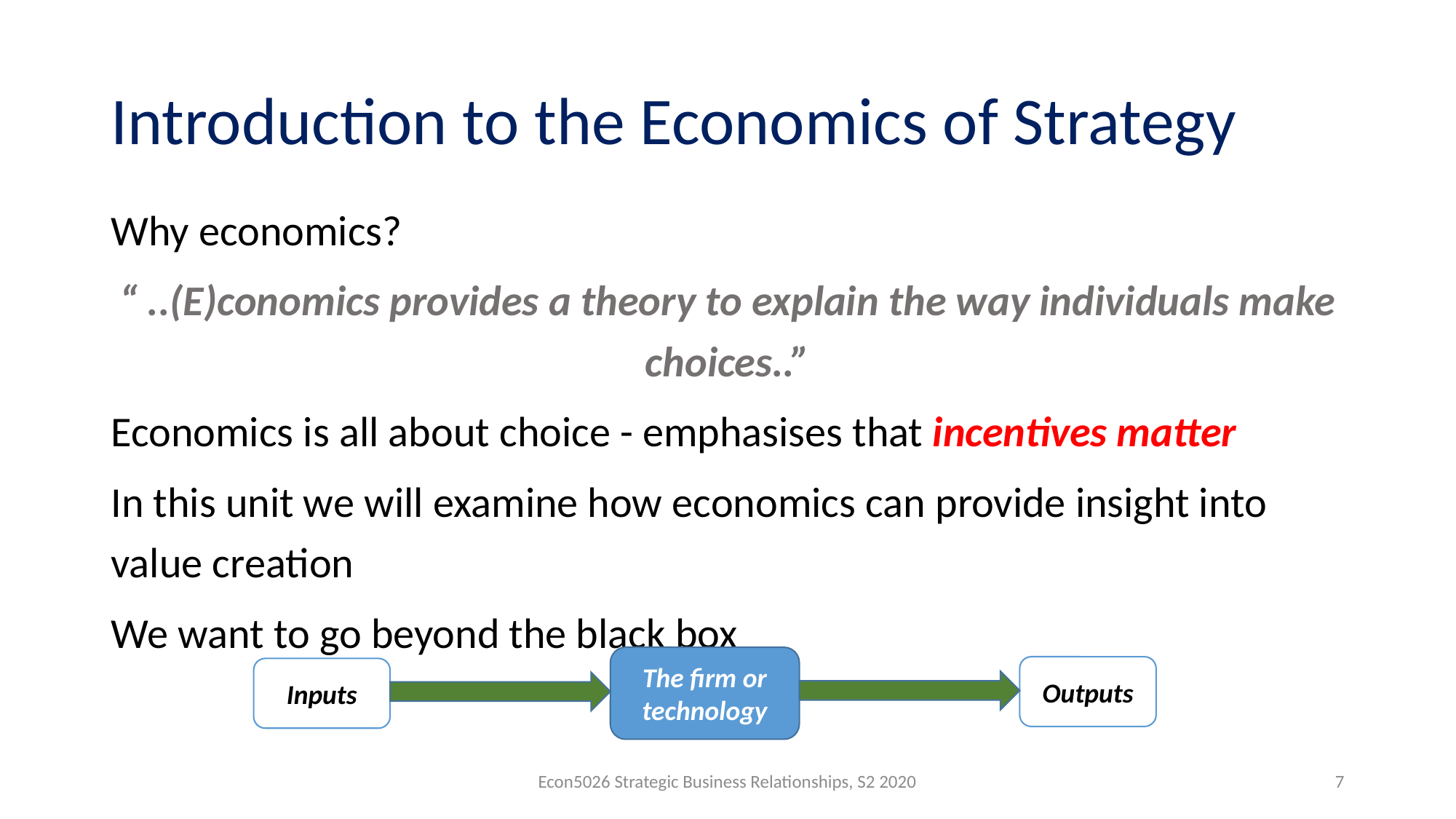

# Introduction to the Economics of Strategy
Why economics?
“ ..(E)conomics provides a theory to explain the way individuals make choices..”
Economics is all about choice - emphasises that incentives matter
In this unit we will examine how economics can provide insight into value creation
We want to go beyond the black box

The firm or technology
Outputs
Inputs

Econ5026 Strategic Business Relationships, S2 2020
7